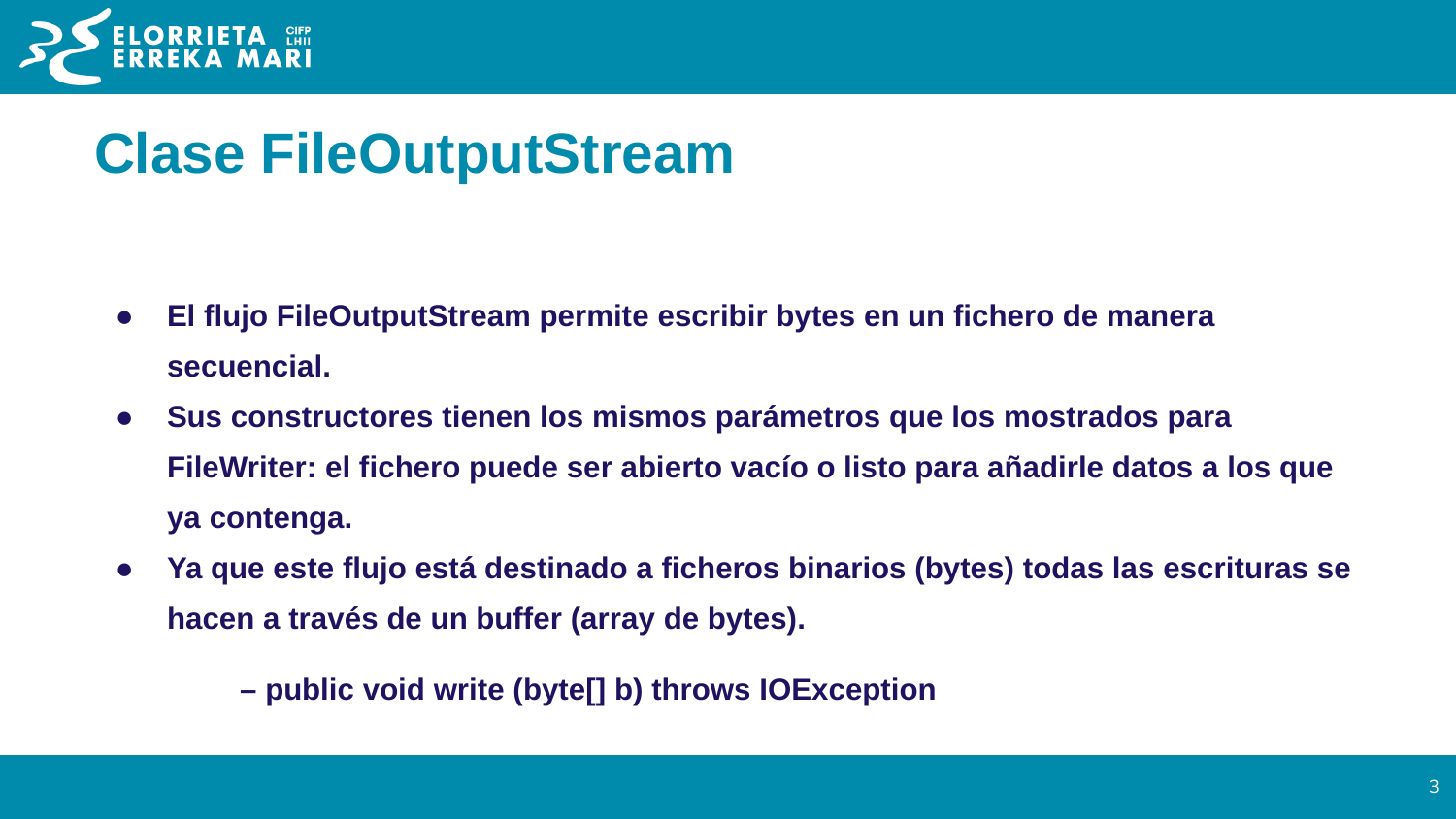

# Clase FileOutputStream
El flujo FileOutputStream permite escribir bytes en un fichero de manera secuencial.
Sus constructores tienen los mismos parámetros que los mostrados para FileWriter: el fichero puede ser abierto vacío o listo para añadirle datos a los que ya contenga.
Ya que este flujo está destinado a ficheros binarios (bytes) todas las escrituras se hacen a través de un buffer (array de bytes).
– public void write (byte[] b) throws IOException
3